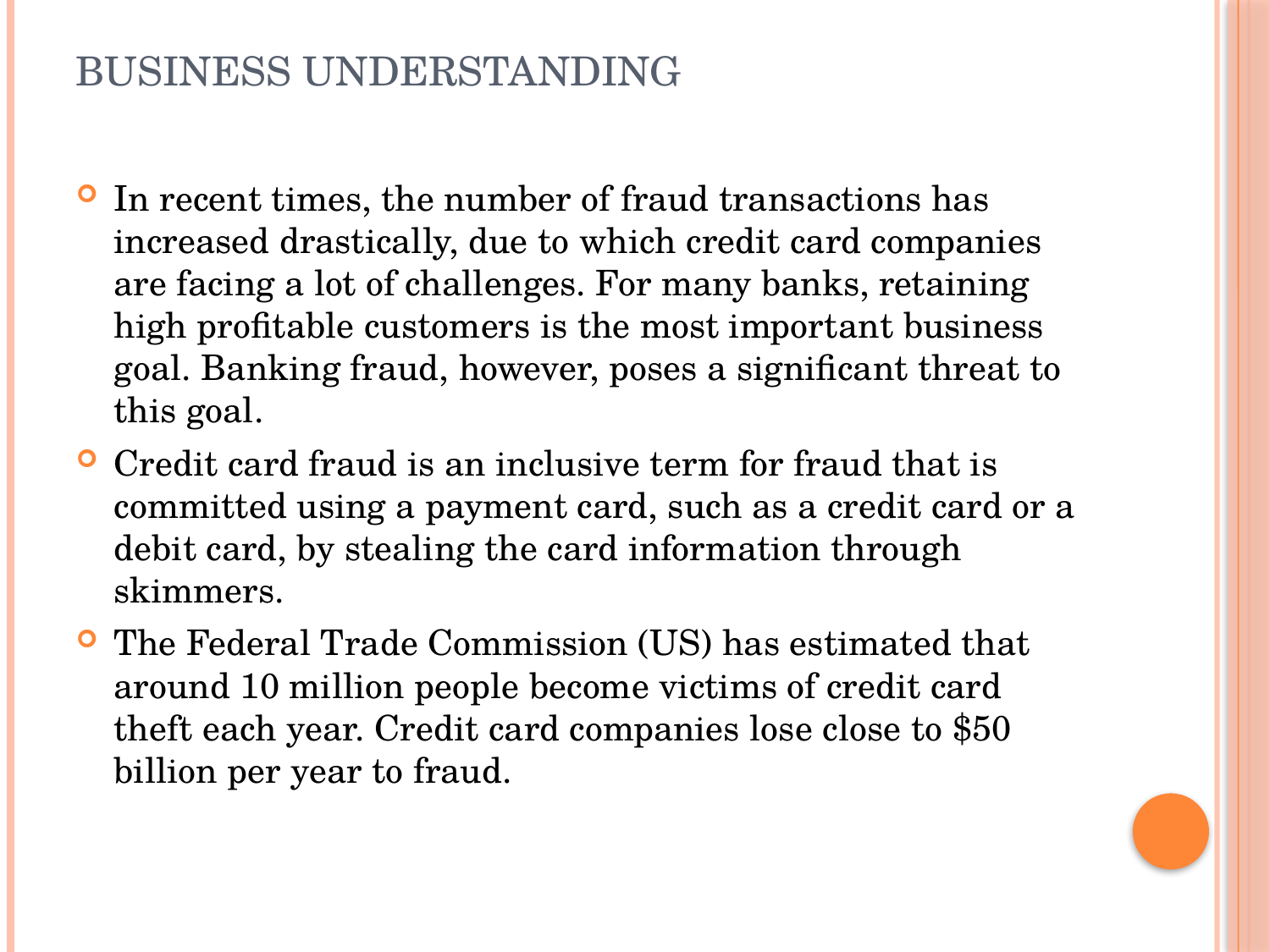

# Business Understanding
In recent times, the number of fraud transactions has increased drastically, due to which credit card companies are facing a lot of challenges. For many banks, retaining high profitable customers is the most important business goal. Banking fraud, however, poses a significant threat to this goal.
Credit card fraud is an inclusive term for fraud that is committed using a payment card, such as a credit card or a debit card, by stealing the card information through skimmers.
The Federal Trade Commission (US) has estimated that around 10 million people become victims of credit card theft each year. Credit card companies lose close to $50 billion per year to fraud.